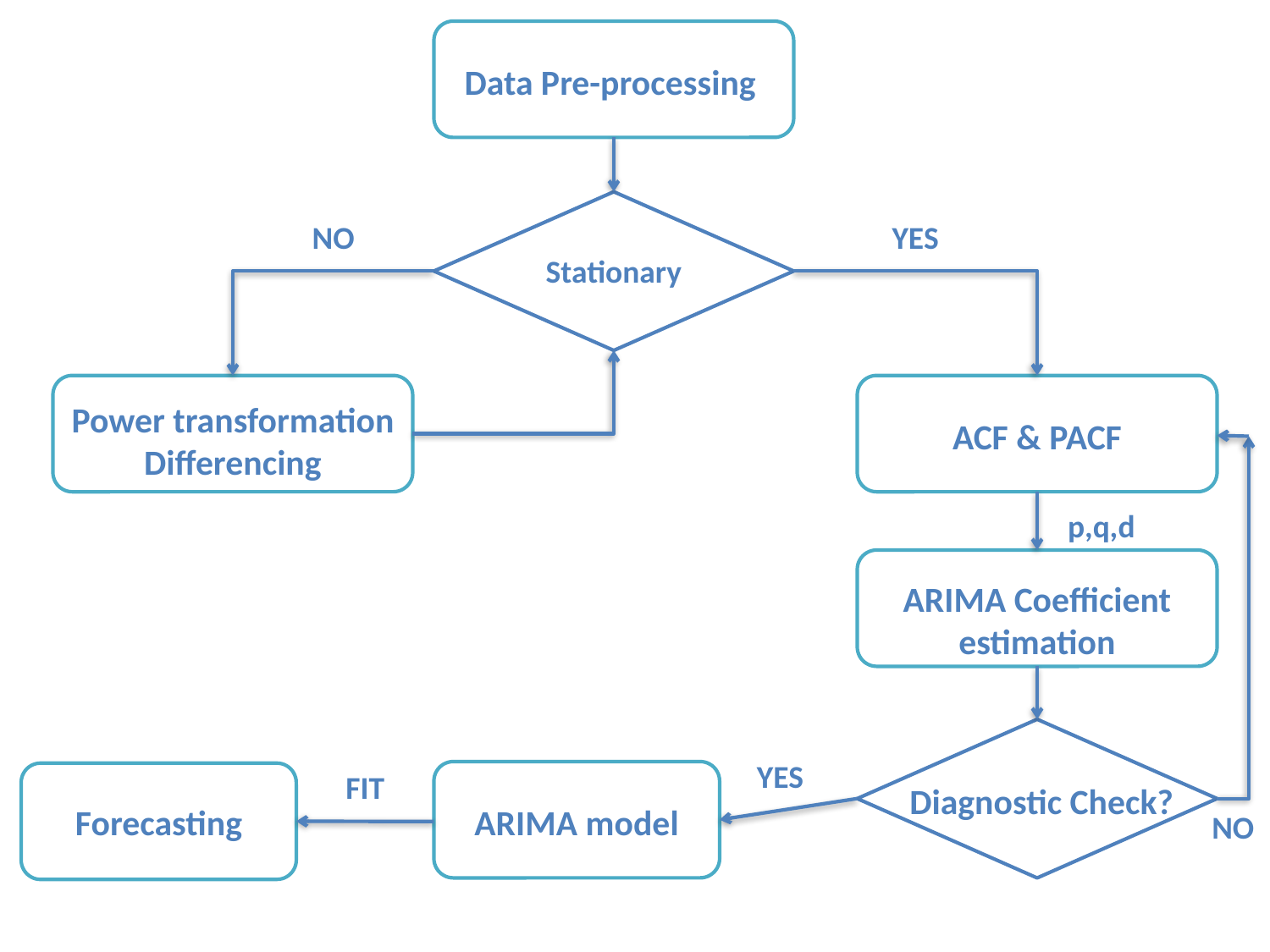

Data Pre-processing

NO
YES
Stationary

Power transformation Differencing
ACF & PACF
p,q,d

ARIMA Coefficient estimation

YES
FIT

Diagnostic Check?
Forecasting
ARIMA model
NO